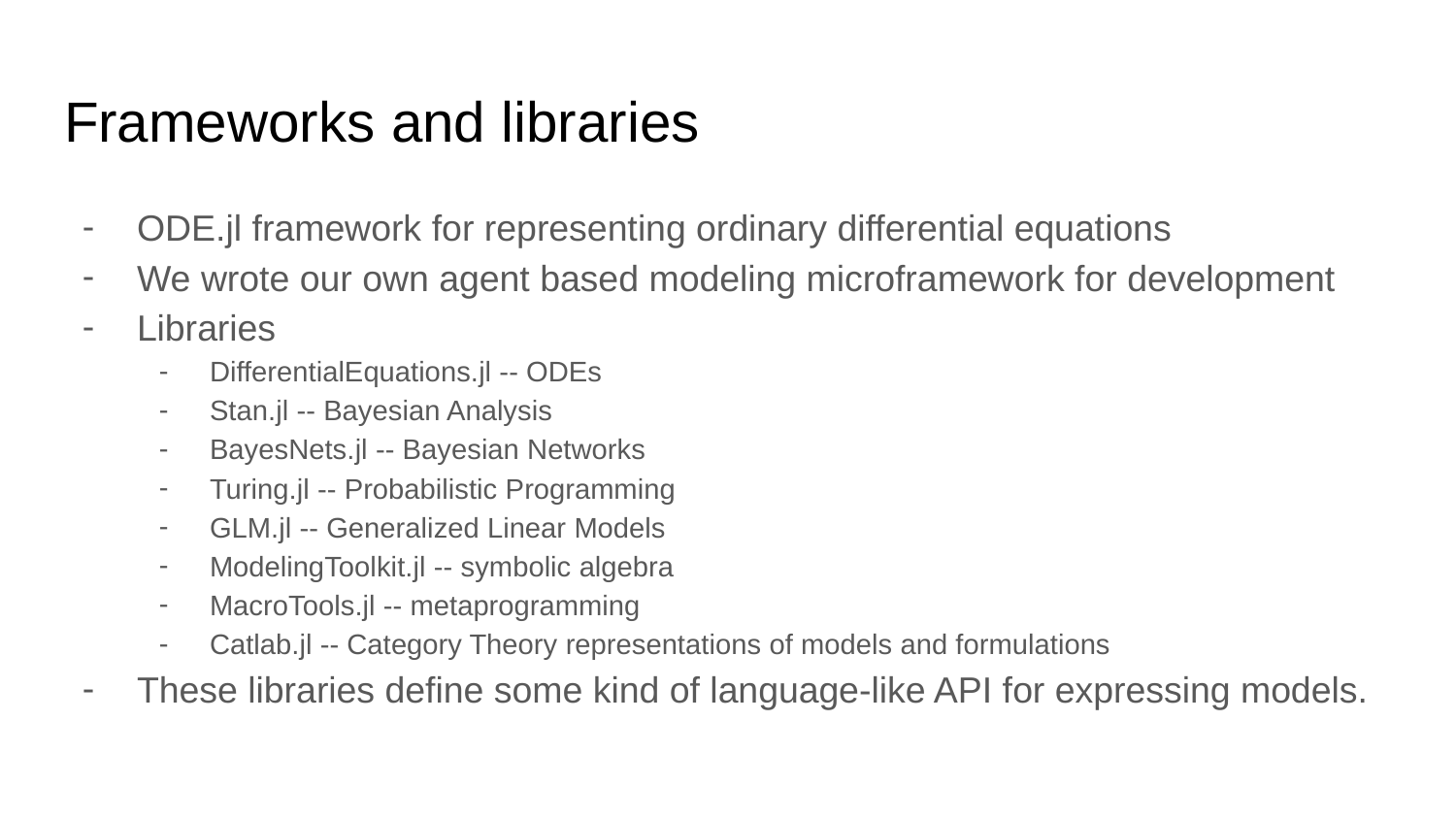

# Frameworks and libraries

ODE.jl framework for representing ordinary differential equations
We wrote our own agent based modeling microframework for development
Libraries
DifferentialEquations.jl -- ODEs
Stan.jl -- Bayesian Analysis
BayesNets.jl -- Bayesian Networks
Turing.jl -- Probabilistic Programming
GLM.jl -- Generalized Linear Models
ModelingToolkit.jl -- symbolic algebra
MacroTools.jl -- metaprogramming
Catlab.jl -- Category Theory representations of models and formulations
These libraries define some kind of language-like API for expressing models.